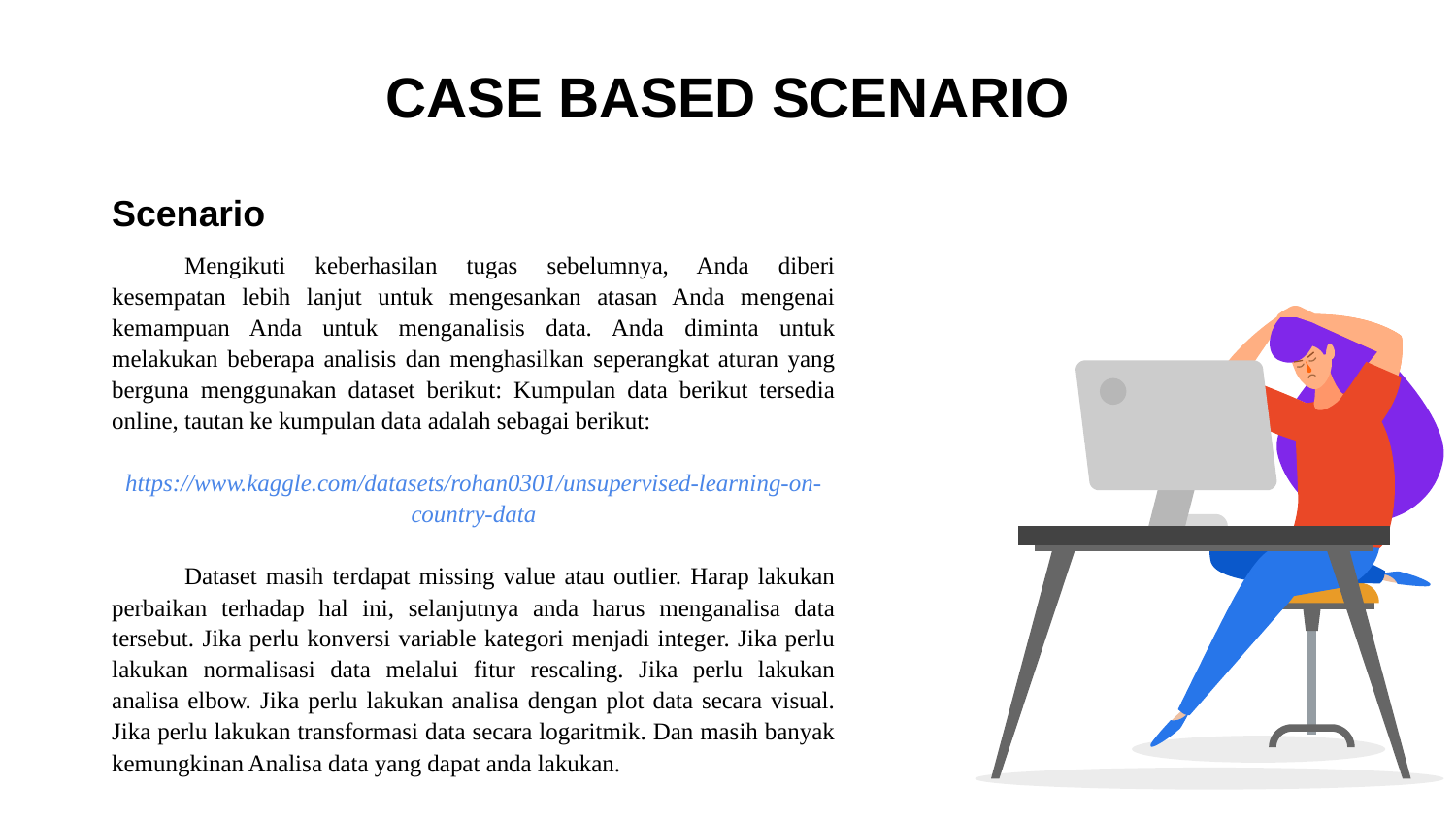

# CASE BASED SCENARIO
Scenario
Mengikuti keberhasilan tugas sebelumnya, Anda diberi kesempatan lebih lanjut untuk mengesankan atasan Anda mengenai kemampuan Anda untuk menganalisis data. Anda diminta untuk melakukan beberapa analisis dan menghasilkan seperangkat aturan yang berguna menggunakan dataset berikut: Kumpulan data berikut tersedia online, tautan ke kumpulan data adalah sebagai berikut:

https://www.kaggle.com/datasets/rohan0301/unsupervised-learning-on-country-data

Dataset masih terdapat missing value atau outlier. Harap lakukan perbaikan terhadap hal ini, selanjutnya anda harus menganalisa data tersebut. Jika perlu konversi variable kategori menjadi integer. Jika perlu lakukan normalisasi data melalui fitur rescaling. Jika perlu lakukan analisa elbow. Jika perlu lakukan analisa dengan plot data secara visual. Jika perlu lakukan transformasi data secara logaritmik. Dan masih banyak kemungkinan Analisa data yang dapat anda lakukan.